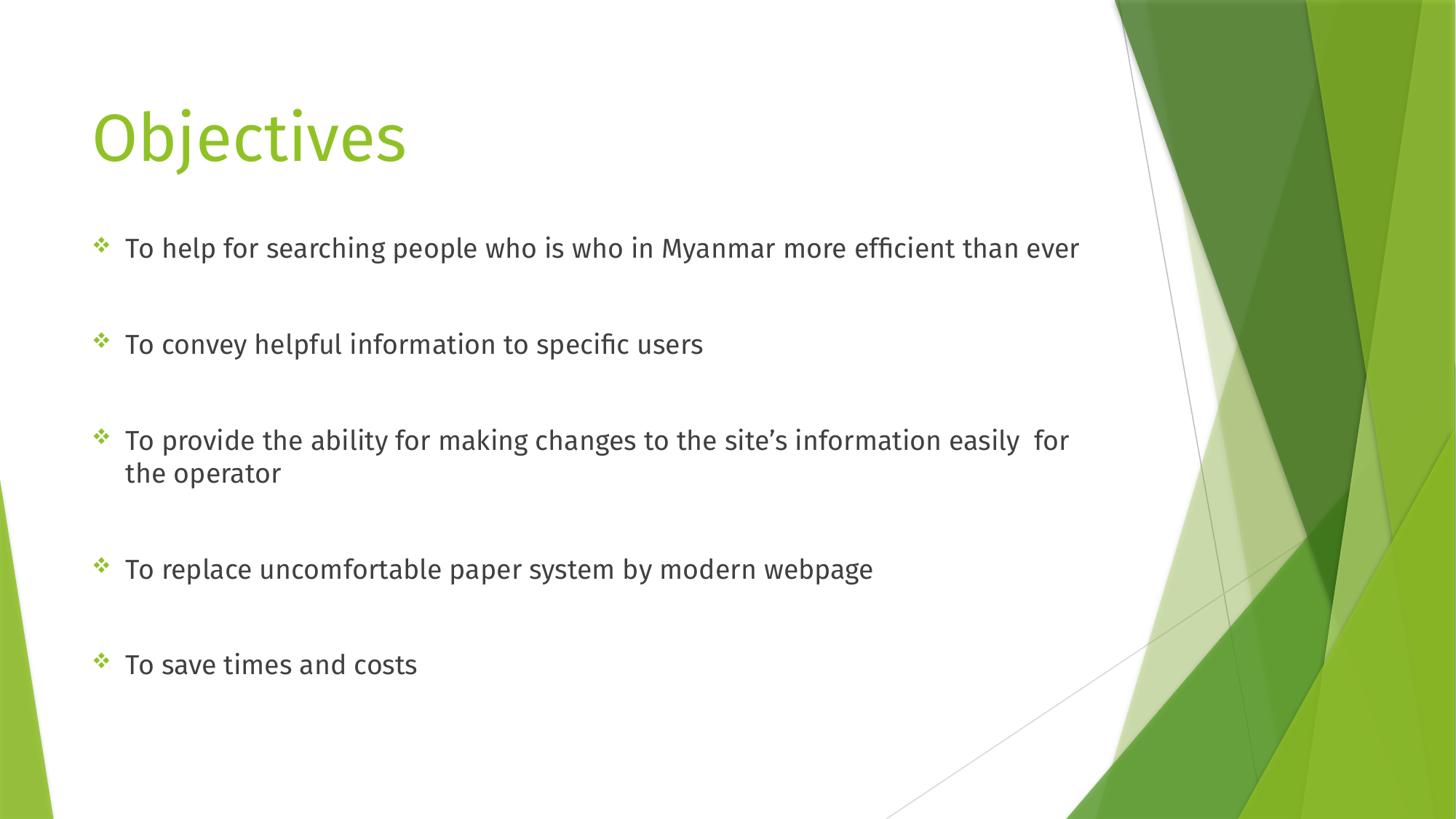

# Objectives
To help for searching people who is who in Myanmar more efficient than ever

To convey helpful information to specific users

To provide the ability for making changes to the site’s information easily  for the operator

To replace uncomfortable paper system by modern webpage

To save times and costs